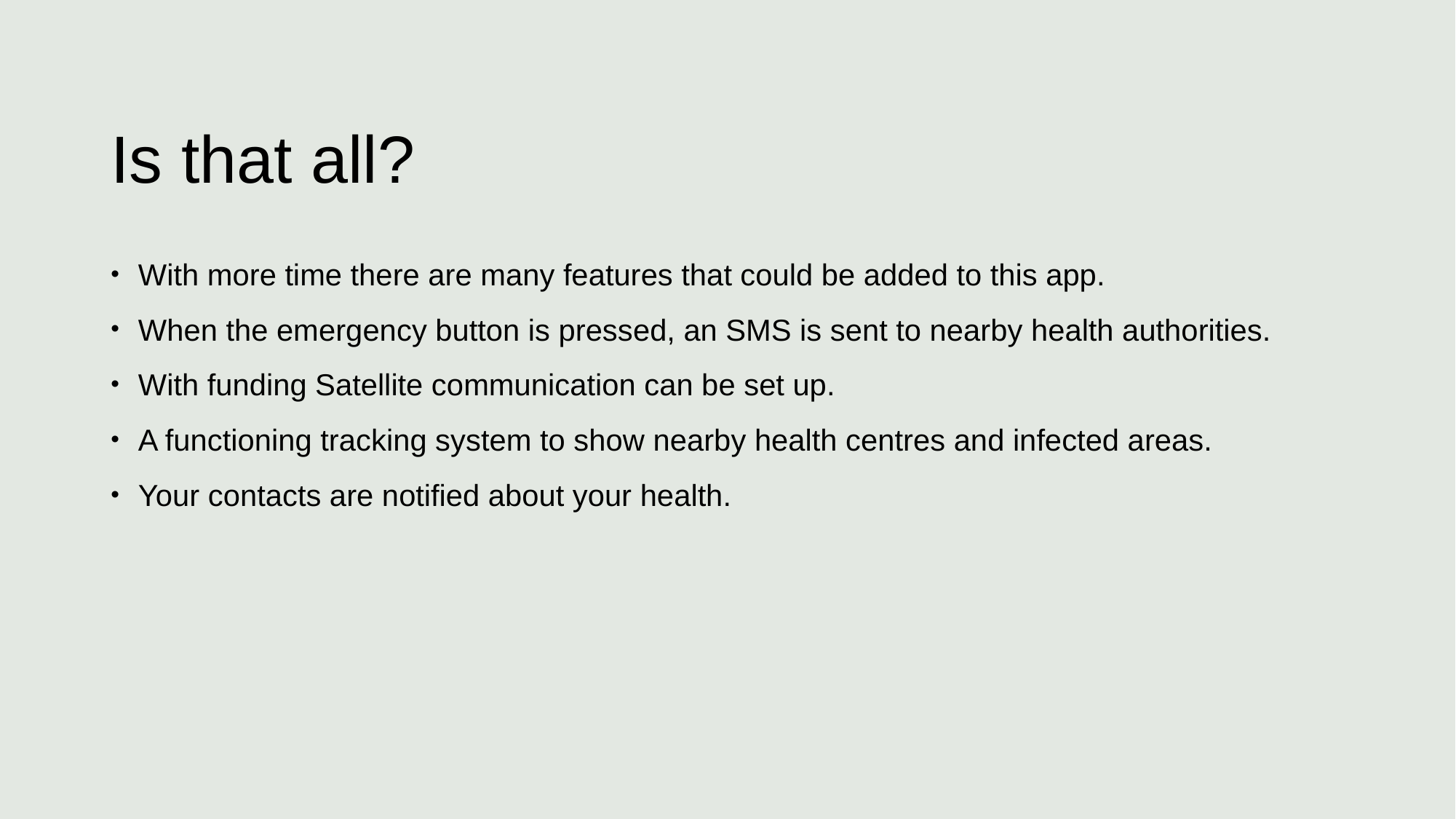

# Is that all?
With more time there are many features that could be added to this app.
When the emergency button is pressed, an SMS is sent to nearby health authorities.
With funding Satellite communication can be set up.
A functioning tracking system to show nearby health centres and infected areas.
Your contacts are notified about your health.